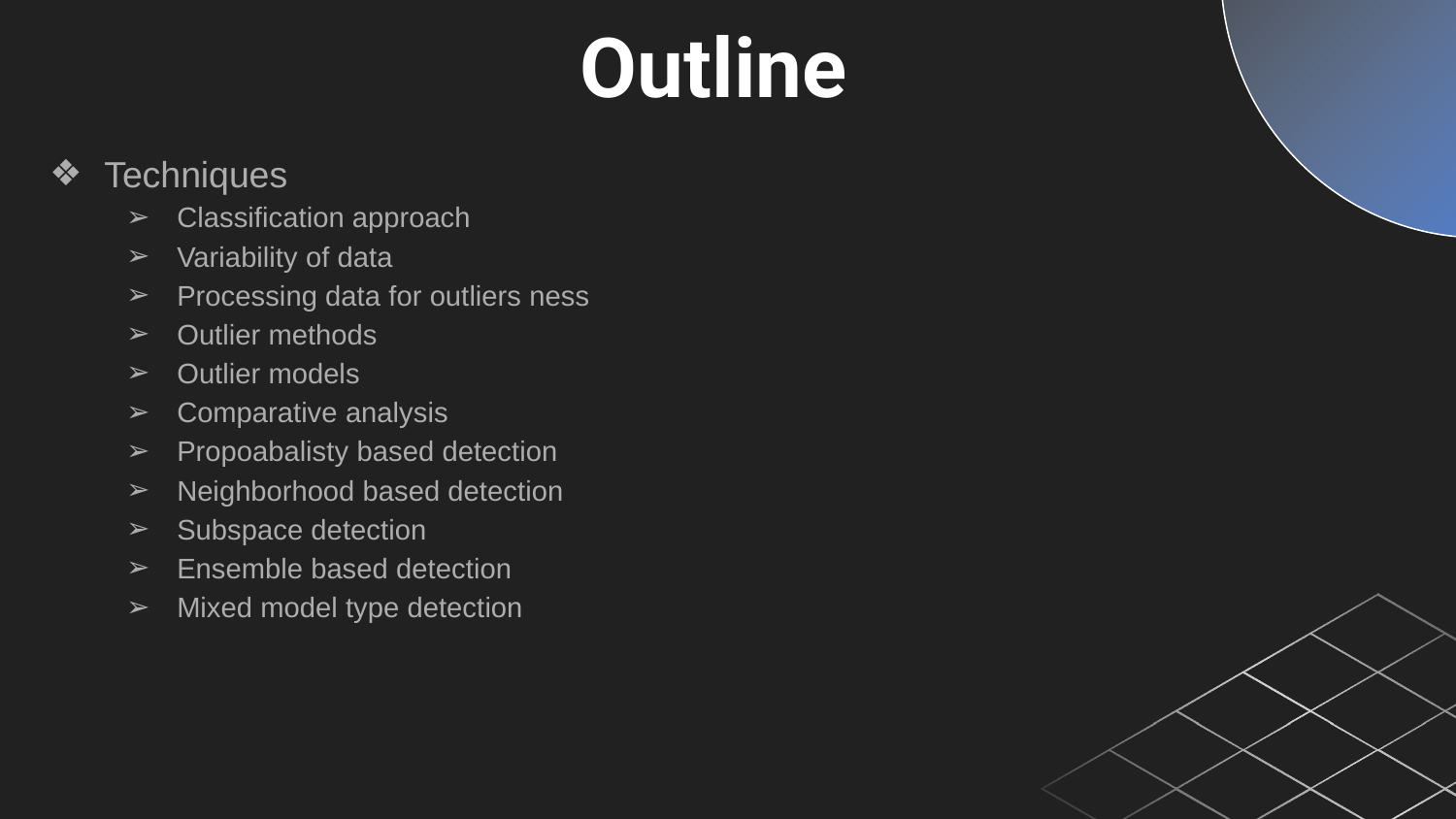

Outline

Techniques
Classification approach
Variability of data
Processing data for outliers ness
Outlier methods
Outlier models
Comparative analysis
Propoabalisty based detection
Neighborhood based detection
Subspace detection
Ensemble based detection
Mixed model type detection